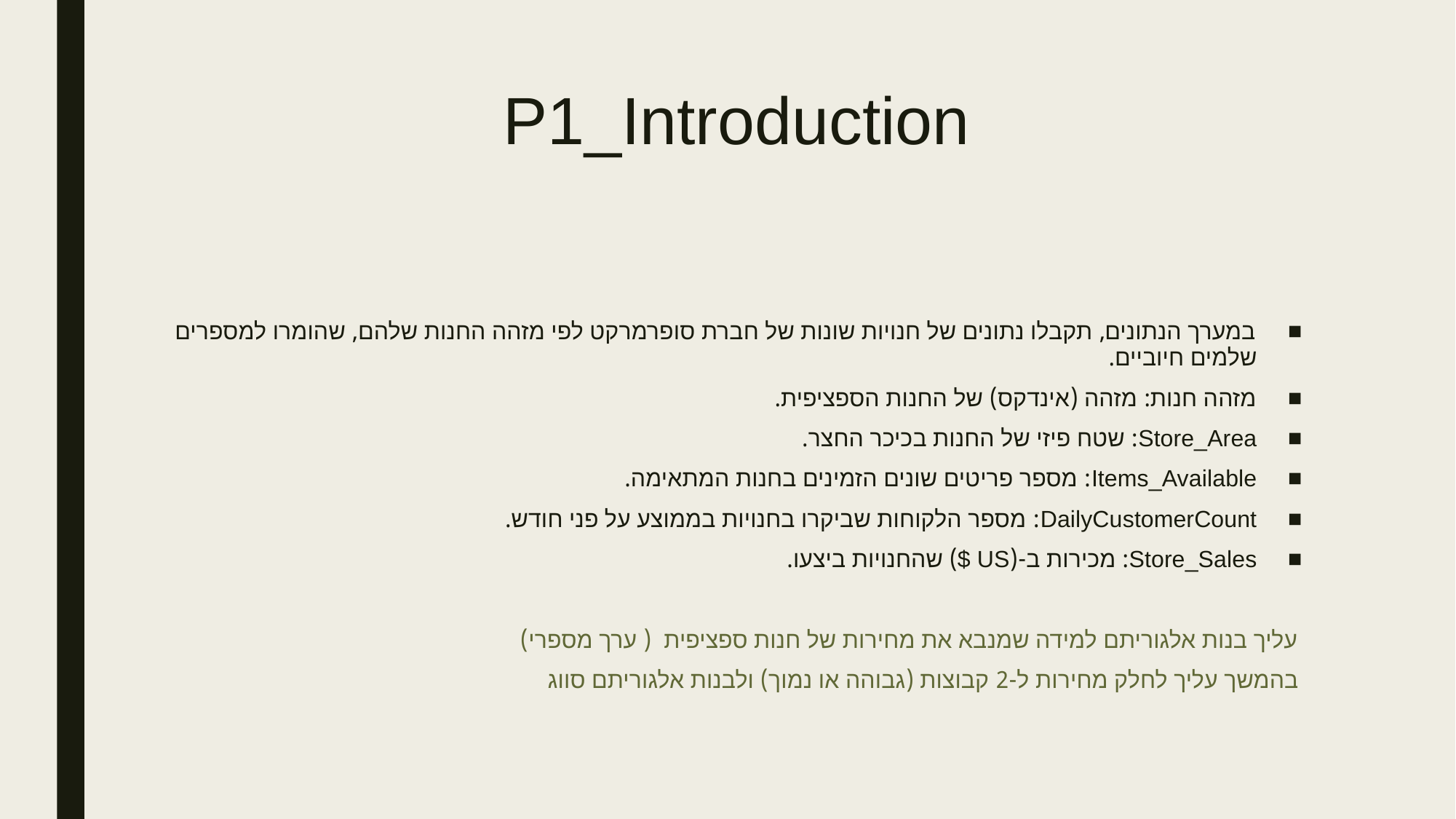

# P1_Introduction

במערך הנתונים, תקבלו נתונים של חנויות שונות של חברת סופרמרקט לפי מזהה החנות שלהם, שהומרו למספרים שלמים חיוביים.
מזהה חנות: מזהה (אינדקס) של החנות הספציפית.
Store_Area: שטח פיזי של החנות בכיכר החצר.
Items_Available: מספר פריטים שונים הזמינים בחנות המתאימה.
DailyCustomerCount: מספר הלקוחות שביקרו בחנויות בממוצע על פני חודש.
Store_Sales: מכירות ב-(US $) שהחנויות ביצעו.

עליך בנות אלגוריתם למידה שמנבא את מחירות של חנות ספציפית  ( ערך מספרי)
בהמשך עליך לחלק מחירות ל-2 קבוצות (גבוהה או נמוך) ולבנות אלגוריתם סווג